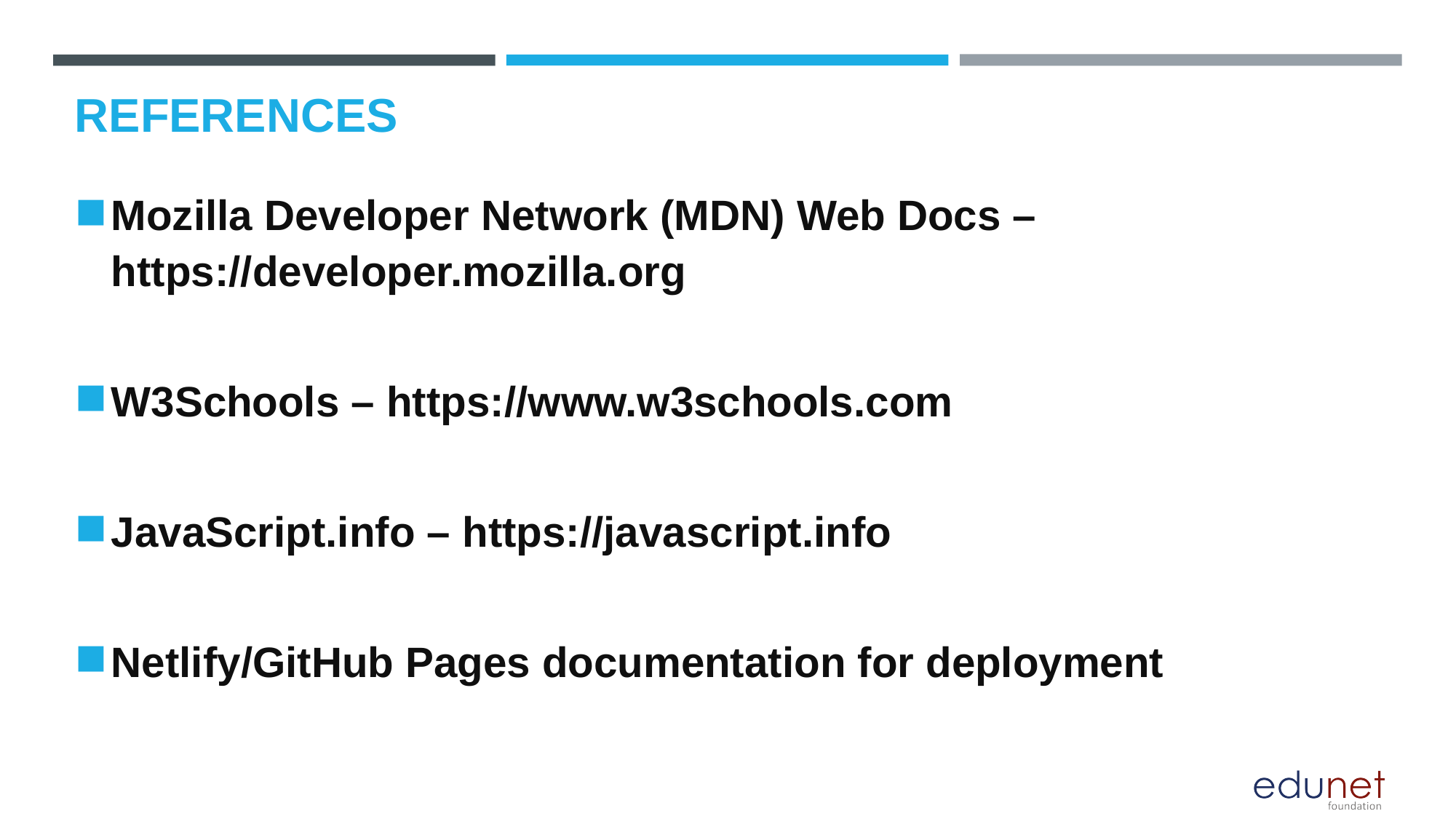

# References
Mozilla Developer Network (MDN) Web Docs – https://developer.mozilla.org

W3Schools – https://www.w3schools.com

JavaScript.info – https://javascript.info

Netlify/GitHub Pages documentation for deployment